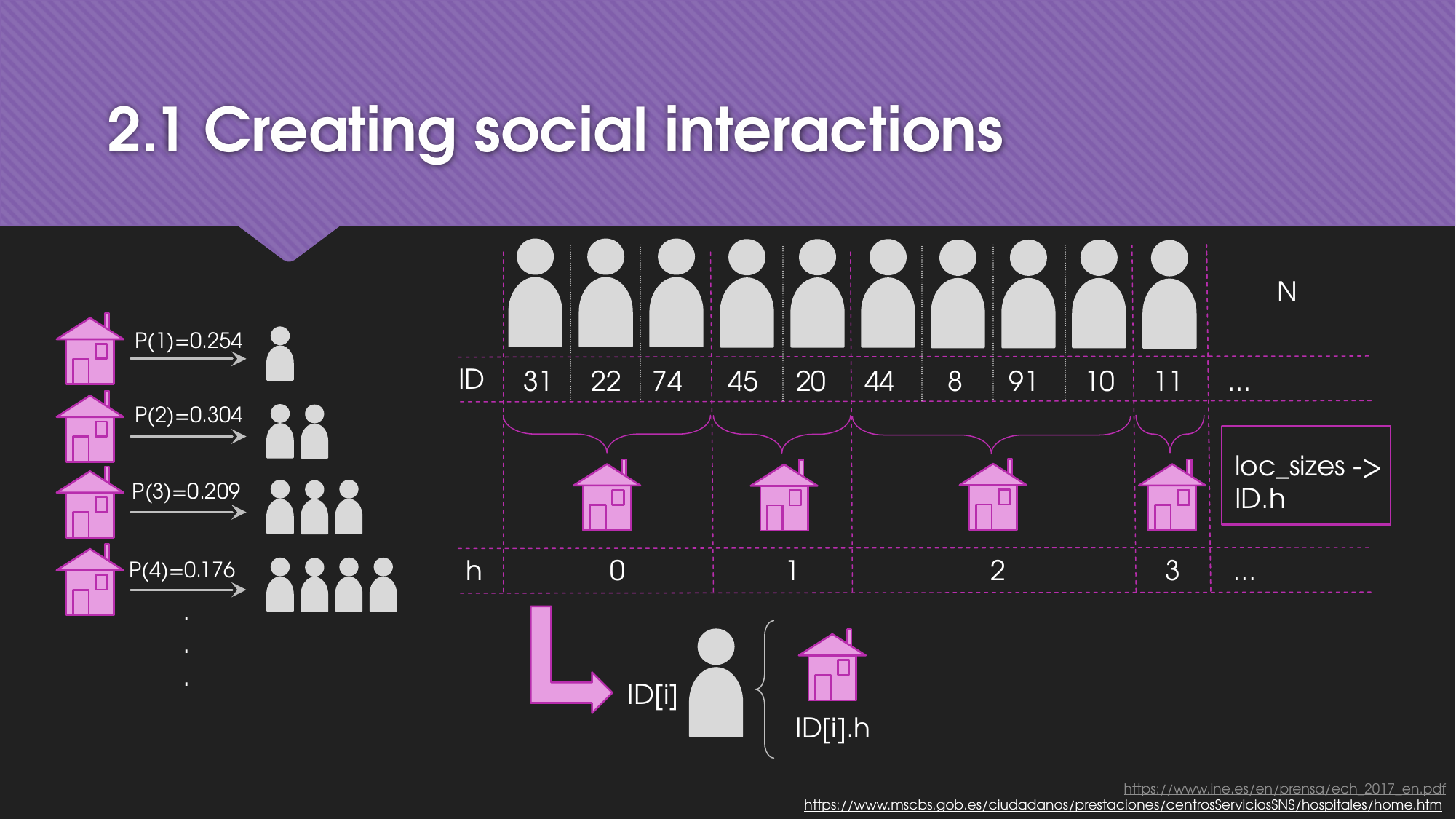

# 2.1 Creating social interactions

N

P(1)=0.254

ID
31     22    74      45     20     44       8      91      10     11      …

P(2)=0.304

loc_sizes -> ID.h

P(3)=0.209

P(4)=0.176

 h
           0                     1                         2                     3       …
.
.
.

ID[i]
ID[i].h
https://www.ine.es/en/prensa/ech_2017_en.pdf
https://www.mscbs.gob.es/ciudadanos/prestaciones/centrosServiciosSNS/hospitales/home.htm